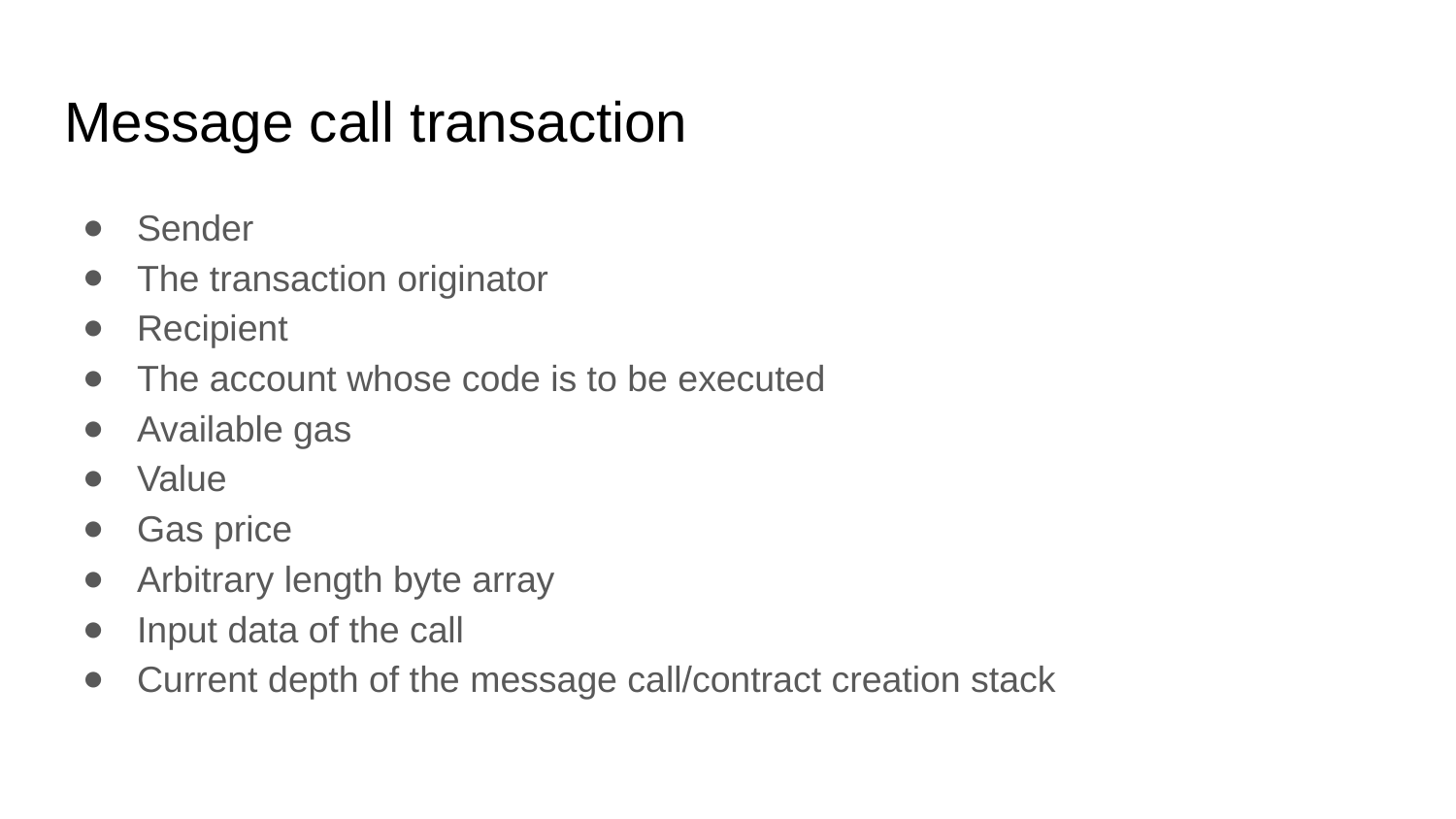

# Message call transaction
Sender
The transaction originator
Recipient
The account whose code is to be executed
Available gas
Value
Gas price
Arbitrary length byte array
Input data of the call
Current depth of the message call/contract creation stack